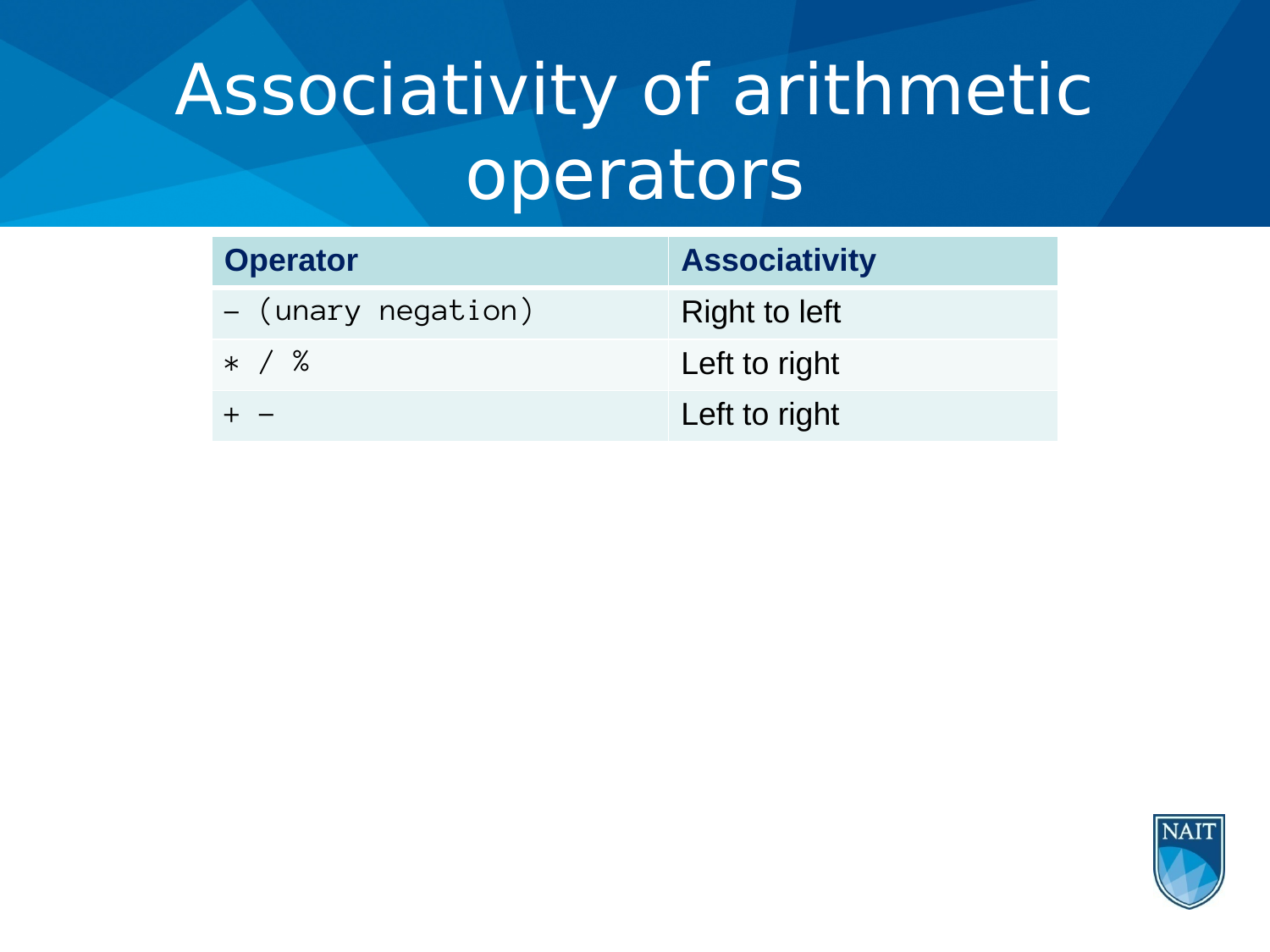

# Associativity of arithmetic operators
| Operator | Associativity |
| --- | --- |
| - (unary negation) | Right to left |
| \* / % | Left to right |
| + - | Left to right |